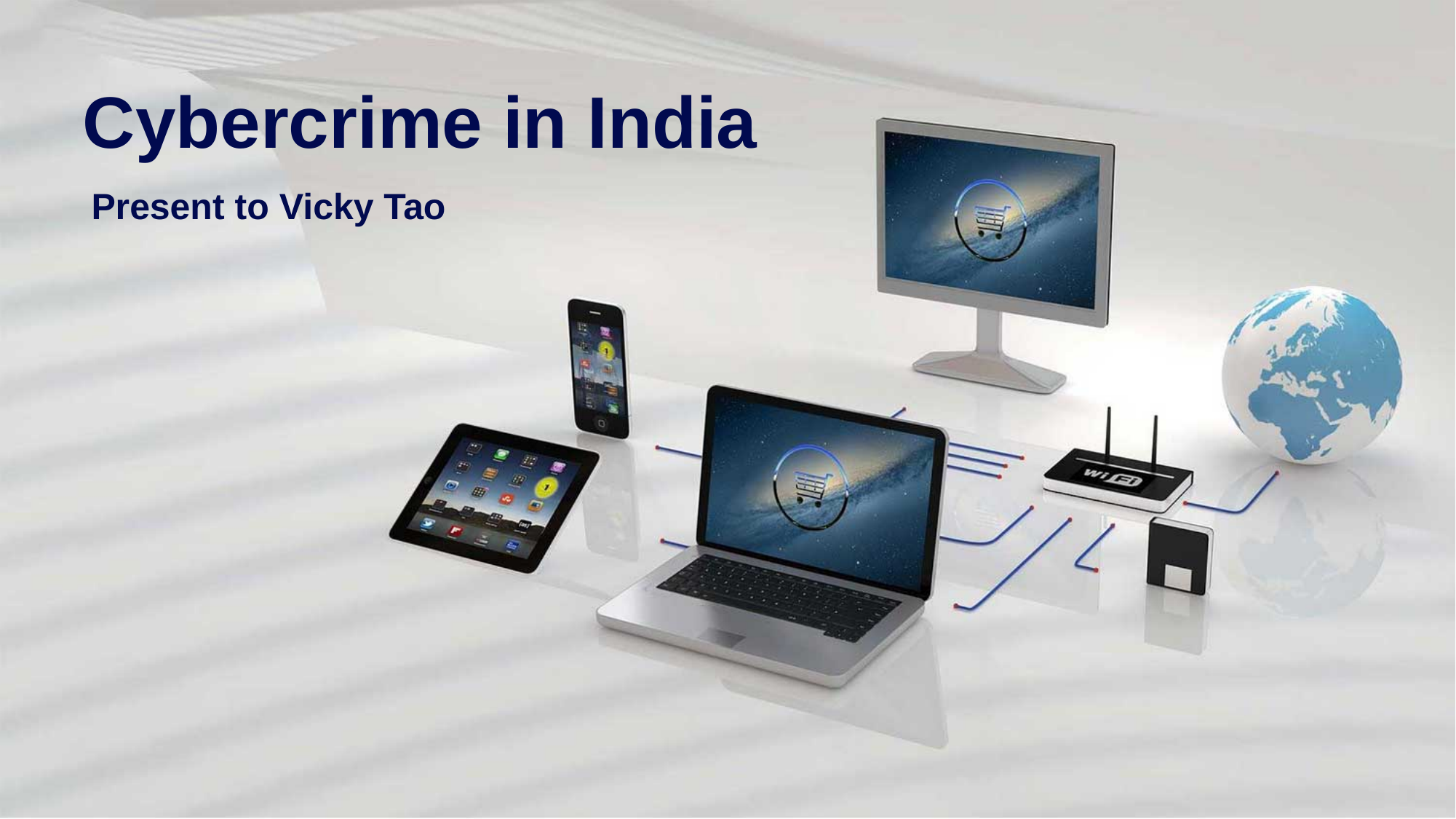

Cybercrime in India
Present to Vicky Tao